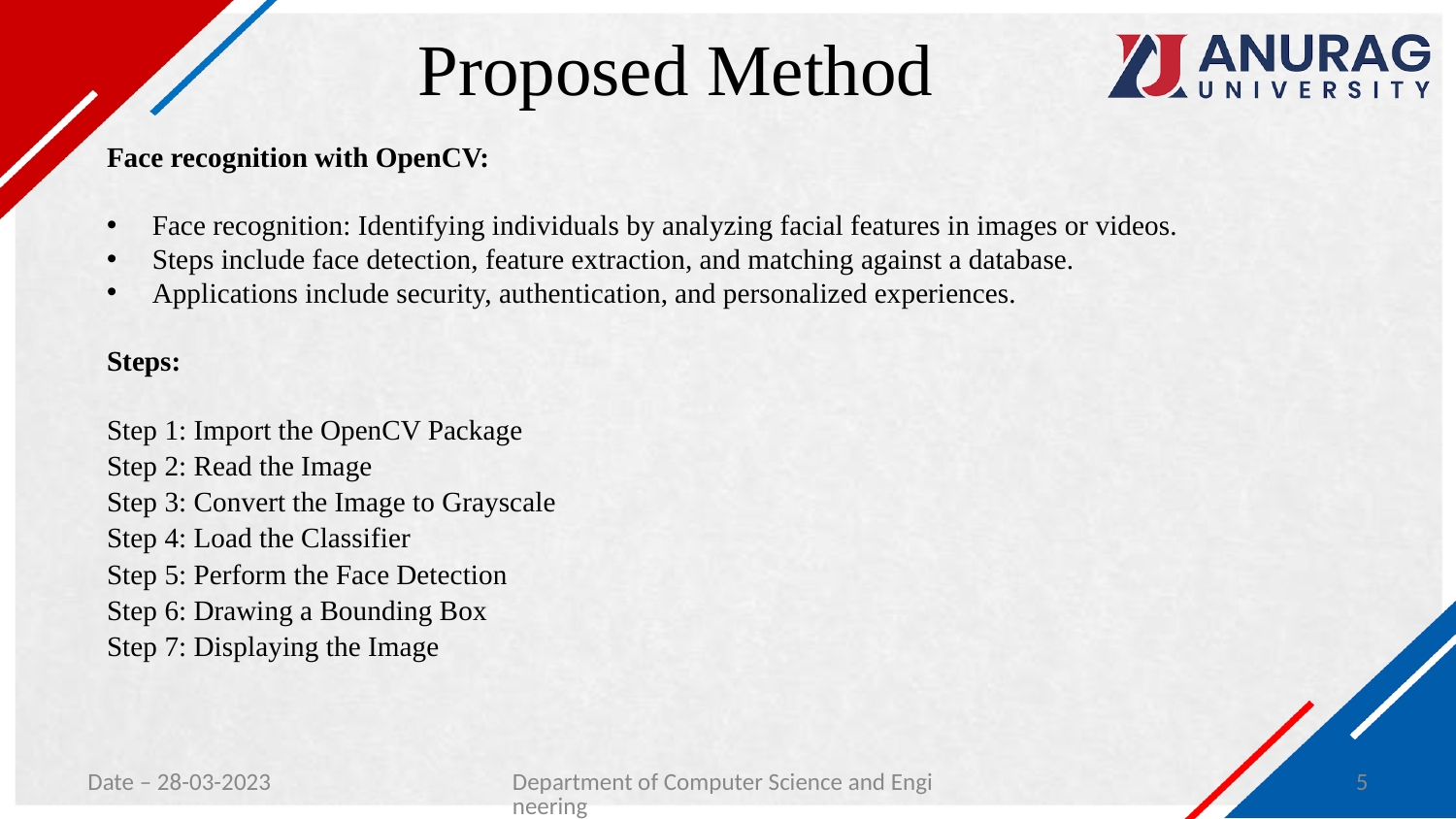

# Proposed Method
Face recognition with OpenCV:

Face recognition: Identifying individuals by analyzing facial features in images or videos.
Steps include face detection, feature extraction, and matching against a database.
Applications include security, authentication, and personalized experiences.

Steps:

Step 1: Import the OpenCV Package
Step 2: Read the Image
Step 3: Convert the Image to Grayscale
Step 4: Load the Classifier
Step 5: Perform the Face Detection
Step 6: Drawing a Bounding Box
Step 7: Displaying the Image

Date – 28-03-2023
Department of Computer Science and Engineering
5